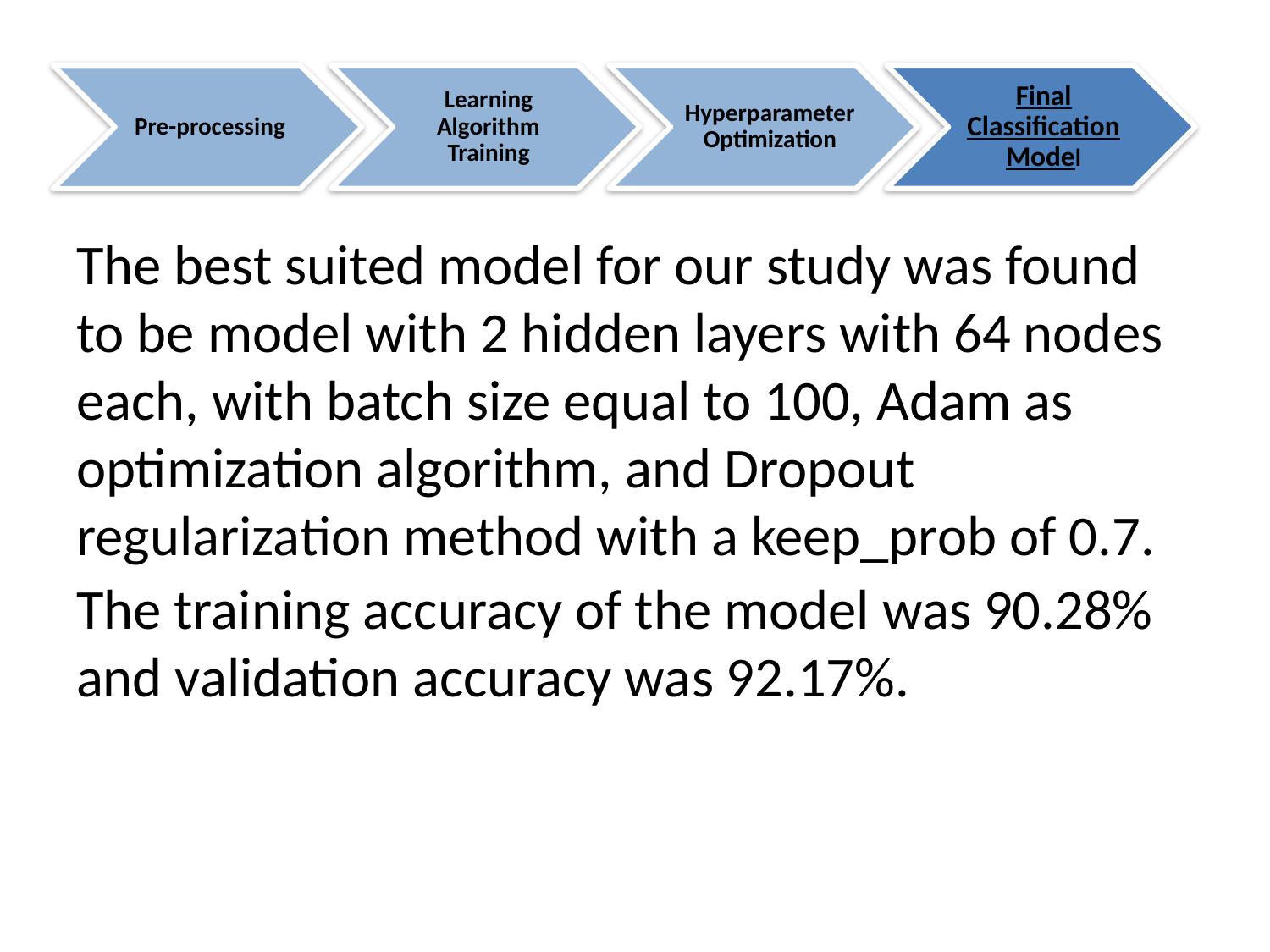

Learning Algorithm Training

Final Classification Model
Hyperparameter Optimization

Pre-processing
The best suited model for our study was found to be model with 2 hidden layers with 64 nodes each, with batch size equal to 100, Adam as optimization algorithm, and Dropout regularization method with a keep_prob of 0.7.
The training accuracy of the model was 90.28% and validation accuracy was 92.17%.